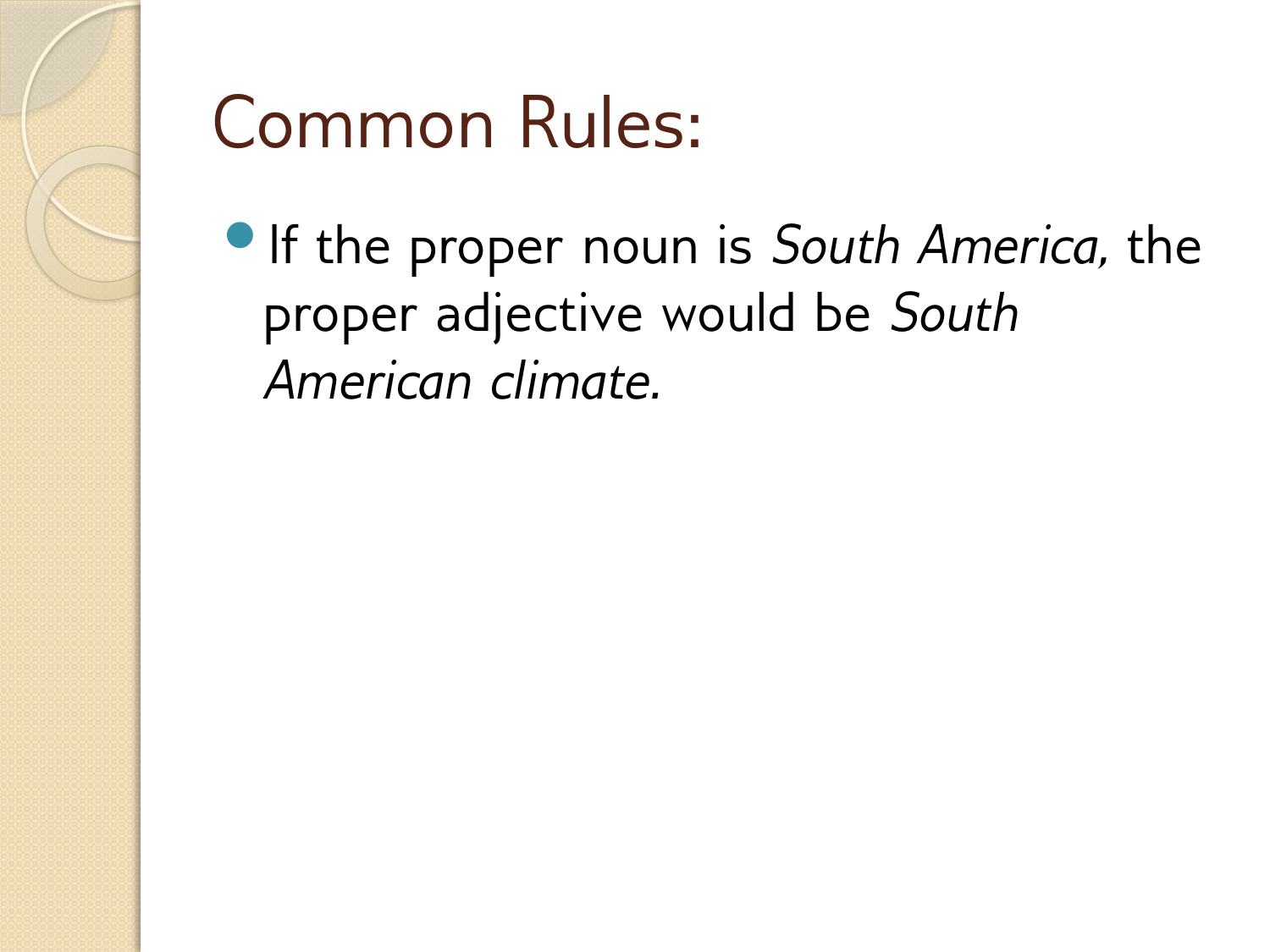

# Common Rules:
If the proper noun is South America, the proper adjective would be South American climate.